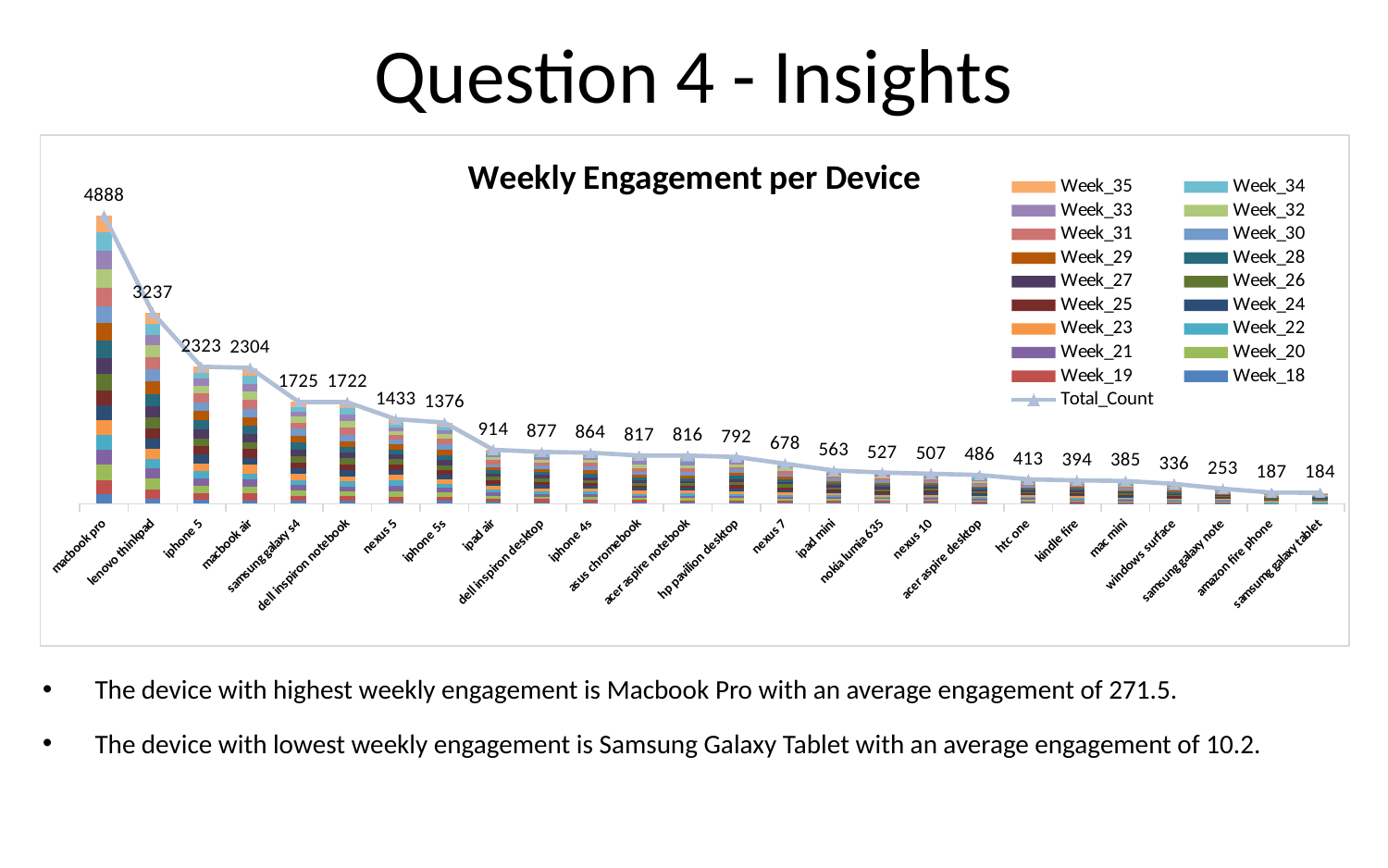

# Question 4 - Insights

### Chart: Weekly Engagement per Device

| Category | Week_18 | Week_19 | Week_20 | Week_21 | Week_22 | Week_23 | Week_24 | Week_25 | Week_26 | Week_27 | Week_28 | Week_29 | Week_30 | Week_31 | Week_32 | Week_33 | Week_34 | Week_35 | Total_Count |
|---|---|---|---|---|---|---|---|---|---|---|---|---|---|---|---|---|---|---|---|
| macbook pro | 154.0 | 248.0 | 261.0 | 256.0 | 244.0 | 254.0 | 259.0 | 251.0 | 276.0 | 259.0 | 301.0 | 295.0 | 291.0 | 317.0 | 317.0 | 307.0 | 308.0 | 290.0 | 4888.0 |
| lenovo thinkpad | 90.0 | 155.0 | 176.0 | 177.0 | 164.0 | 170.0 | 176.0 | 164.0 | 196.0 | 188.0 | 195.0 | 220.0 | 209.0 | 208.0 | 196.0 | 177.0 | 190.0 | 186.0 | 3237.0 |
| iphone 5 | 70.0 | 114.0 | 113.0 | 128.0 | 136.0 | 122.0 | 151.0 | 143.0 | 134.0 | 150.0 | 159.0 | 148.0 | 147.0 | 151.0 | 133.0 | 119.0 | 105.0 | 100.0 | 2323.0 |
| macbook air | 57.0 | 119.0 | 110.0 | 119.0 | 107.0 | 145.0 | 122.0 | 149.0 | 119.0 | 134.0 | 140.0 | 145.0 | 146.0 | 156.0 | 143.0 | 124.0 | 134.0 | 135.0 | 2304.0 |
| samsung galaxy s4 | 56.0 | 80.0 | 90.0 | 92.0 | 84.0 | 103.0 | 95.0 | 102.0 | 100.0 | 114.0 | 119.0 | 120.0 | 117.0 | 104.0 | 99.0 | 85.0 | 76.0 | 89.0 | 1725.0 |
| dell inspiron notebook | 49.0 | 78.0 | 82.0 | 84.0 | 81.0 | 91.0 | 100.0 | 102.0 | 108.0 | 90.0 | 91.0 | 100.0 | 114.0 | 125.0 | 111.0 | 101.0 | 111.0 | 104.0 | 1722.0 |
| nexus 5 | 43.0 | 73.0 | 84.0 | 99.0 | 94.0 | 95.0 | 87.0 | 85.0 | 90.0 | 86.0 | 83.0 | 83.0 | 81.0 | 81.0 | 65.0 | 66.0 | 71.0 | 67.0 | 1433.0 |
| iphone 5s | 45.0 | 70.0 | 77.0 | 75.0 | 71.0 | 71.0 | 80.0 | 78.0 | 80.0 | 92.0 | 79.0 | 93.0 | 92.0 | 100.0 | 71.0 | 65.0 | 69.0 | 68.0 | 1376.0 |
| ipad air | 30.0 | 52.0 | 53.0 | 54.0 | 51.0 | 57.0 | 42.0 | 58.0 | 57.0 | 55.0 | 57.0 | 55.0 | 50.0 | 70.0 | 53.0 | 45.0 | 39.0 | 36.0 | 914.0 |
| dell inspiron desktop | 21.0 | 58.0 | 36.0 | 52.0 | 41.0 | 53.0 | 53.0 | 57.0 | 53.0 | 59.0 | 52.0 | 55.0 | 52.0 | 53.0 | 42.0 | 57.0 | 35.0 | 48.0 | 877.0 |
| iphone 4s | 21.0 | 47.0 | 40.0 | 56.0 | 46.0 | 41.0 | 52.0 | 52.0 | 39.0 | 49.0 | 68.0 | 58.0 | 61.0 | 63.0 | 52.0 | 35.0 | 34.0 | 50.0 | 864.0 |
| asus chromebook | 23.0 | 42.0 | 26.0 | 39.0 | 38.0 | 51.0 | 48.0 | 41.0 | 40.0 | 47.0 | 52.0 | 51.0 | 47.0 | 56.0 | 59.0 | 61.0 | 48.0 | 48.0 | 817.0 |
| acer aspire notebook | 21.0 | 34.0 | 40.0 | 40.0 | 47.0 | 39.0 | 43.0 | 42.0 | 44.0 | 35.0 | 47.0 | 50.0 | 52.0 | 62.0 | 56.0 | 56.0 | 45.0 | 63.0 | 816.0 |
| hp pavilion desktop | 15.0 | 37.0 | 40.0 | 31.0 | 42.0 | 38.0 | 55.0 | 56.0 | 50.0 | 47.0 | 56.0 | 55.0 | 57.0 | 39.0 | 52.0 | 51.0 | 34.0 | 37.0 | 792.0 |
| nexus 7 | 20.0 | 29.0 | 41.0 | 31.0 | 29.0 | 44.0 | 37.0 | 47.0 | 49.0 | 45.0 | 41.0 | 39.0 | 43.0 | 60.0 | 39.0 | 24.0 | 29.0 | 31.0 | 678.0 |
| ipad mini | 21.0 | 29.0 | 37.0 | 32.0 | 25.0 | 32.0 | 32.0 | 38.0 | 31.0 | 41.0 | 35.0 | 34.0 | 36.0 | 34.0 | 23.0 | 31.0 | 27.0 | 25.0 | 563.0 |
| nokia lumia 635 | 19.0 | 34.0 | 22.0 | 21.0 | 25.0 | 25.0 | 31.0 | 32.0 | 37.0 | 41.0 | 31.0 | 34.0 | 42.0 | 33.0 | 30.0 | 26.0 | 27.0 | 17.0 | 527.0 |
| nexus 10 | 16.0 | 30.0 | 25.0 | 23.0 | 24.0 | 28.0 | 43.0 | 38.0 | 30.0 | 29.0 | 38.0 | 28.0 | 25.0 | 35.0 | 19.0 | 31.0 | 22.0 | 23.0 | 507.0 |
| acer aspire desktop | 10.0 | 26.0 | 22.0 | 23.0 | 28.0 | 25.0 | 21.0 | 23.0 | 29.0 | 28.0 | 29.0 | 27.0 | 29.0 | 32.0 | 31.0 | 37.0 | 36.0 | 30.0 | 486.0 |
| htc one | 16.0 | 19.0 | 32.0 | 27.0 | 20.0 | 24.0 | 21.0 | 19.0 | 20.0 | 23.0 | 28.0 | 26.0 | 32.0 | 30.0 | 13.0 | 18.0 | 19.0 | 26.0 | 413.0 |
| kindle fire | 6.0 | 26.0 | 20.0 | 22.0 | 30.0 | 21.0 | 25.0 | 25.0 | 24.0 | 26.0 | 25.0 | 29.0 | 36.0 | 24.0 | 14.0 | 12.0 | 14.0 | 15.0 | 394.0 |
| mac mini | 8.0 | 12.0 | 19.0 | 25.0 | 18.0 | 24.0 | 17.0 | 29.0 | 22.0 | 11.0 | 15.0 | 28.0 | 28.0 | 23.0 | 24.0 | 21.0 | 32.0 | 29.0 | 385.0 |
| windows surface | 10.0 | 10.0 | 15.0 | 19.0 | 17.0 | 15.0 | 16.0 | 21.0 | 19.0 | 22.0 | 31.0 | 33.0 | 28.0 | 18.0 | 18.0 | 10.0 | 14.0 | 20.0 | 336.0 |
| samsung galaxy note | 7.0 | 15.0 | 11.0 | 18.0 | 20.0 | 19.0 | 12.0 | 19.0 | 14.0 | 10.0 | 14.0 | 10.0 | 17.0 | 15.0 | 14.0 | 12.0 | 13.0 | 13.0 | 253.0 |
| amazon fire phone | 4.0 | 9.0 | 12.0 | 10.0 | 4.0 | 5.0 | 16.0 | 11.0 | 12.0 | 13.0 | 10.0 | 6.0 | 12.0 | 12.0 | 14.0 | 12.0 | 14.0 | 11.0 | 187.0 |
| samsumg galaxy tablet | 8.0 | 11.0 | 6.0 | 9.0 | 6.0 | 11.0 | 14.0 | 11.0 | 12.0 | 12.0 | 15.0 | 9.0 | 13.0 | 9.0 | 7.0 | 6.0 | 12.0 | 13.0 | 184.0 |
The device with highest weekly engagement is Macbook Pro with an average engagement of 271.5.
The device with lowest weekly engagement is Samsung Galaxy Tablet with an average engagement of 10.2.